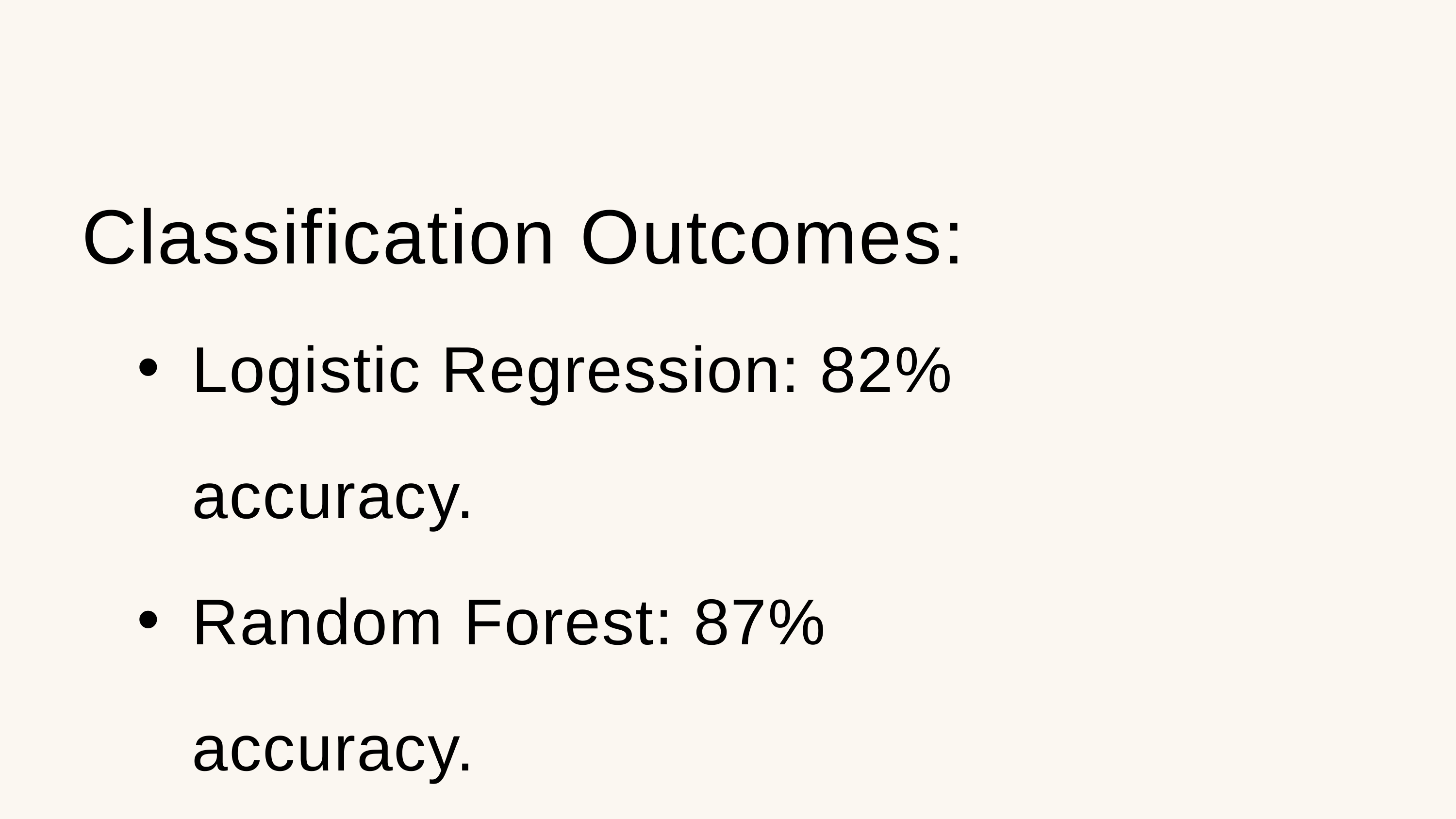

Classification Outcomes:
Logistic Regression: 82% accuracy.
Random Forest: 87% accuracy.
XGBoost: 89% accuracy (Best performer).